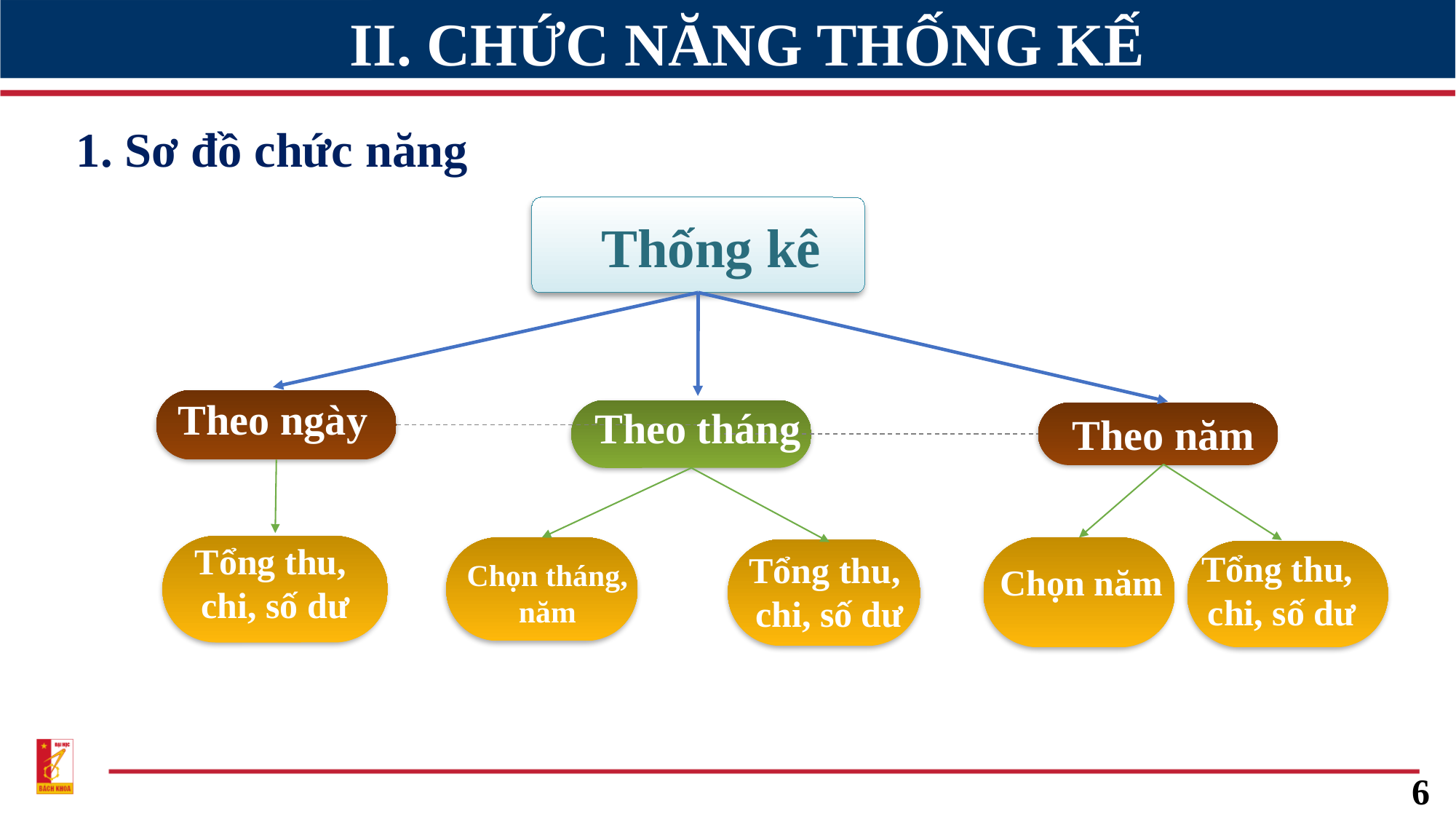

II. CHỨC NĂNG THỐNG KẾ
1. Sơ đồ chức năng

Thống kê
Theo ngày

Theo tháng

Theo năm

Tổng thu,
chi, số dư

Tổng thu,
chi, số dư

Tổng thu,
chi, số dư
Chọn tháng, năm
Chọn năm
6